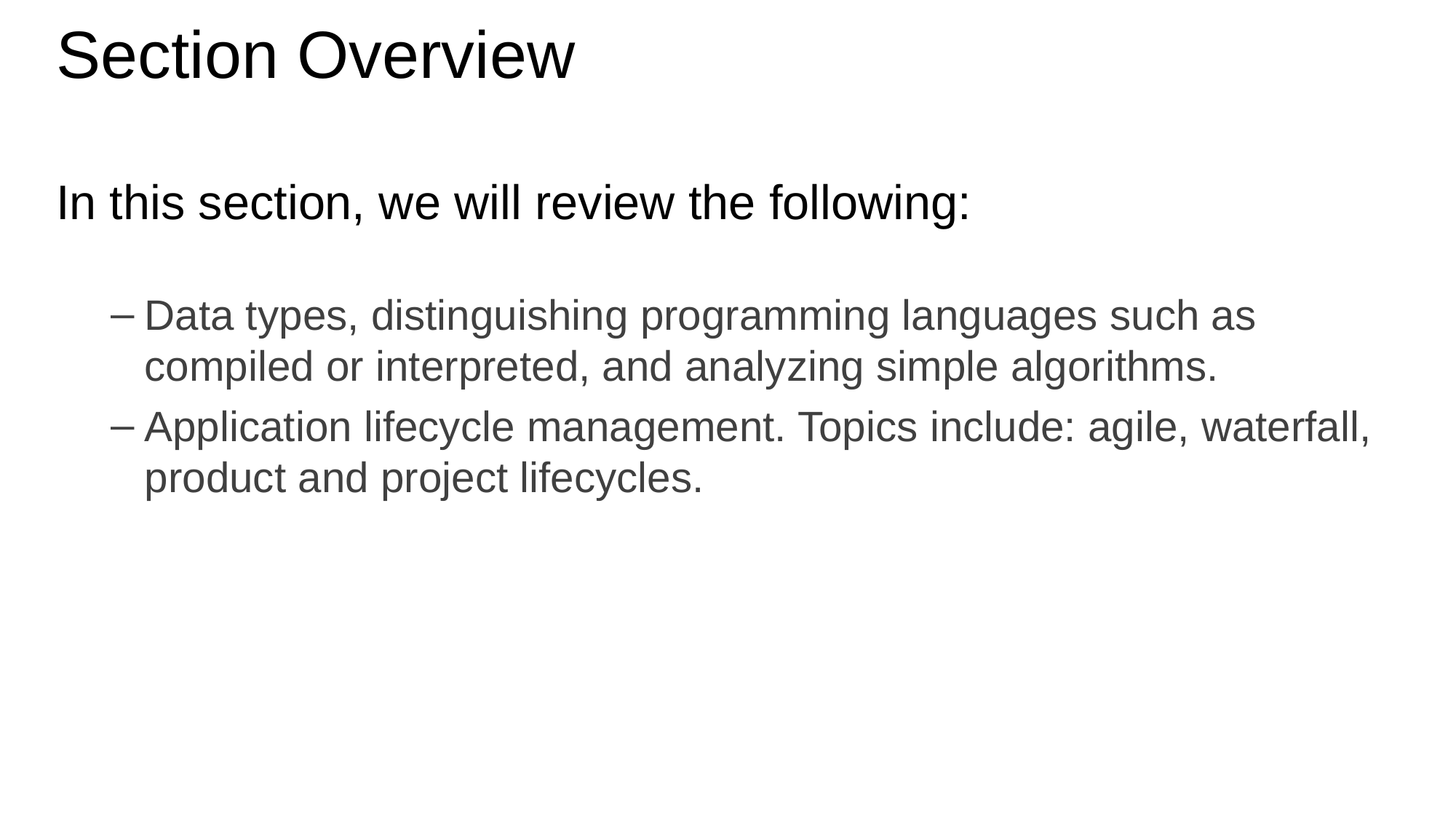

# Section Overview
In this section, we will review the following:

Data types, distinguishing programming languages such as compiled or interpreted, and analyzing simple algorithms.
Application lifecycle management. Topics include: agile, waterfall, product and project lifecycles.